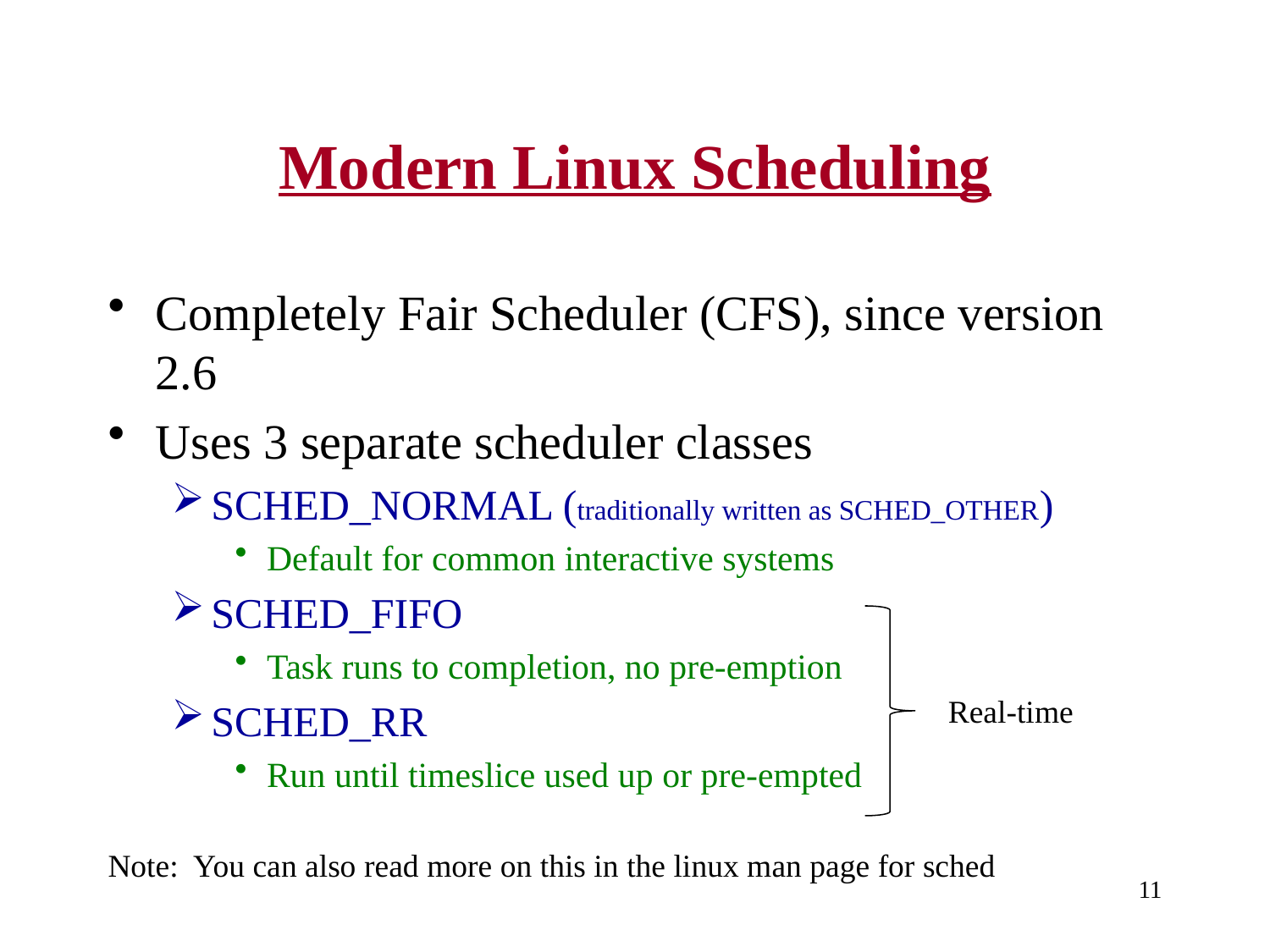

# Modern Linux Scheduling
Completely Fair Scheduler (CFS), since version 2.6
Uses 3 separate scheduler classes
SCHED_NORMAL (traditionally written as SCHED_OTHER)
Default for common interactive systems
SCHED_FIFO
Task runs to completion, no pre-emption
SCHED_RR
Run until timeslice used up or pre-empted

Note:  You can also read more on this in the linux man page for sched

Real-time
11